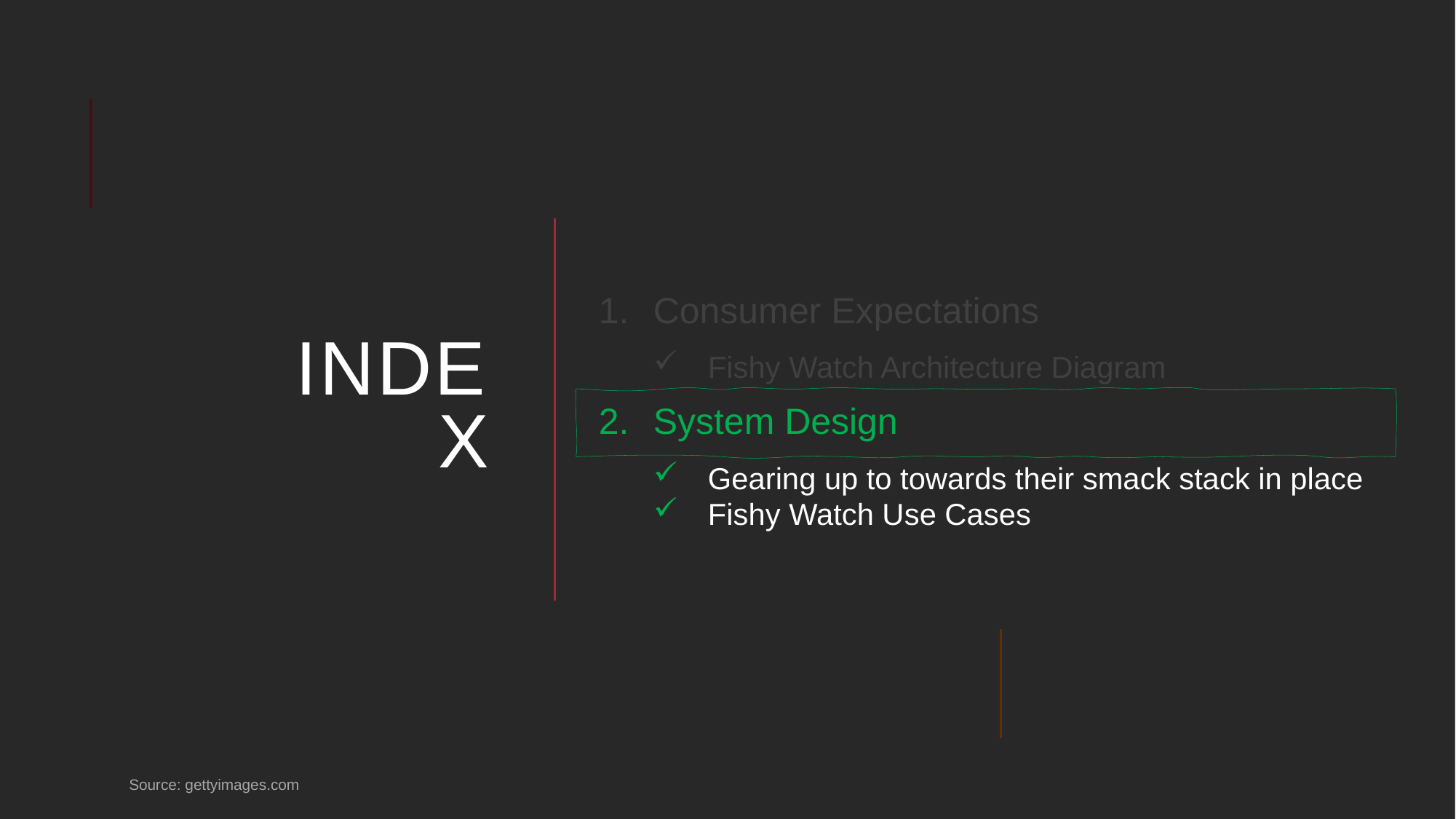

Consumer Expectations
Fishy Watch Architecture Diagram
System Design
Gearing up to towards their smack stack in place
Fishy Watch Use Cases
# INDEX

Source: gettyimages.com